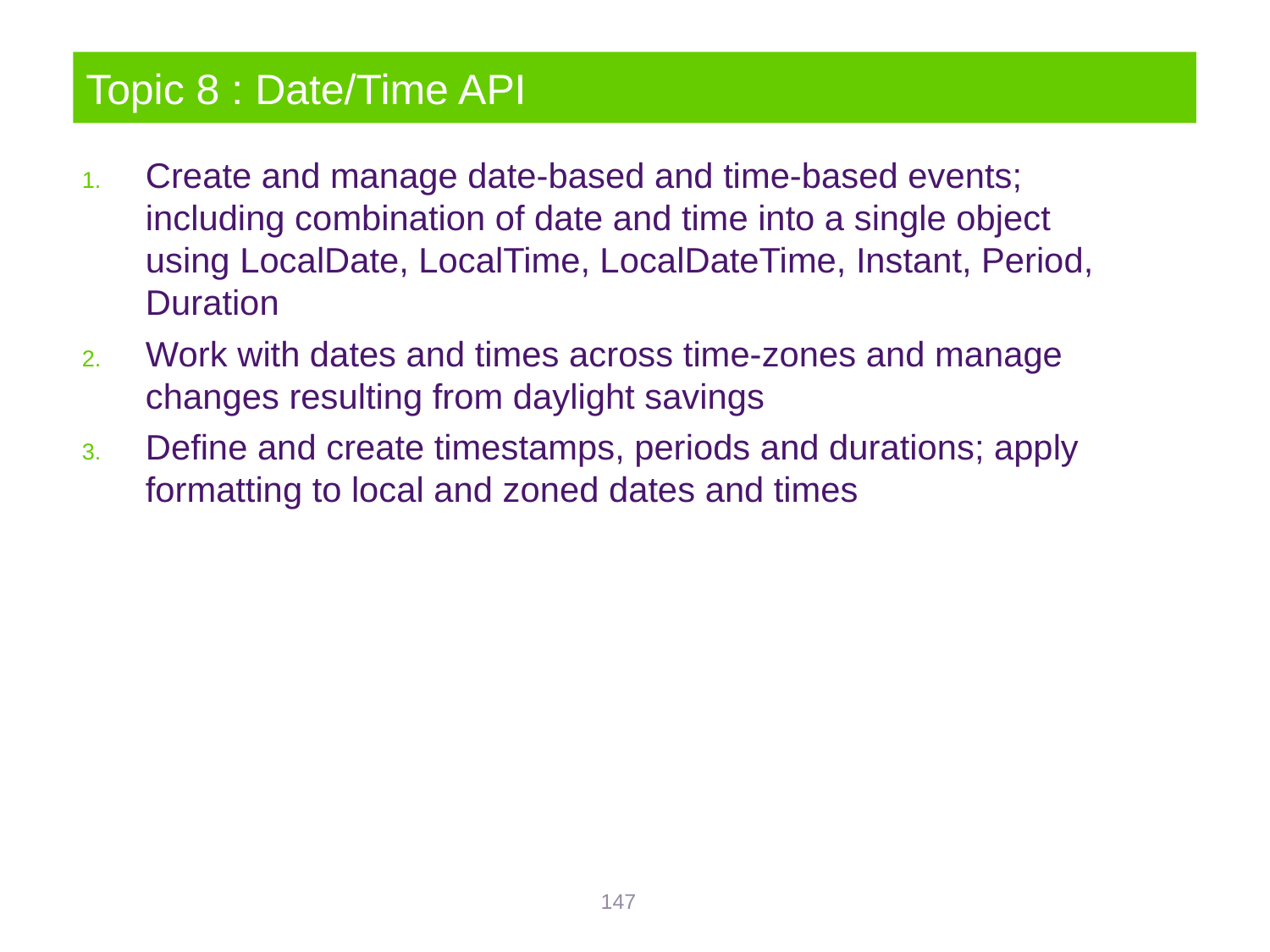

# Topic 8 : Date/Time API
Create and manage date-based and time-based events; including combination of date and time into a single object using LocalDate, LocalTime, LocalDateTime, Instant, Period, Duration
Work with dates and times across time-zones and manage changes resulting from daylight savings
Define and create timestamps, periods and durations; apply formatting to local and zoned dates and times